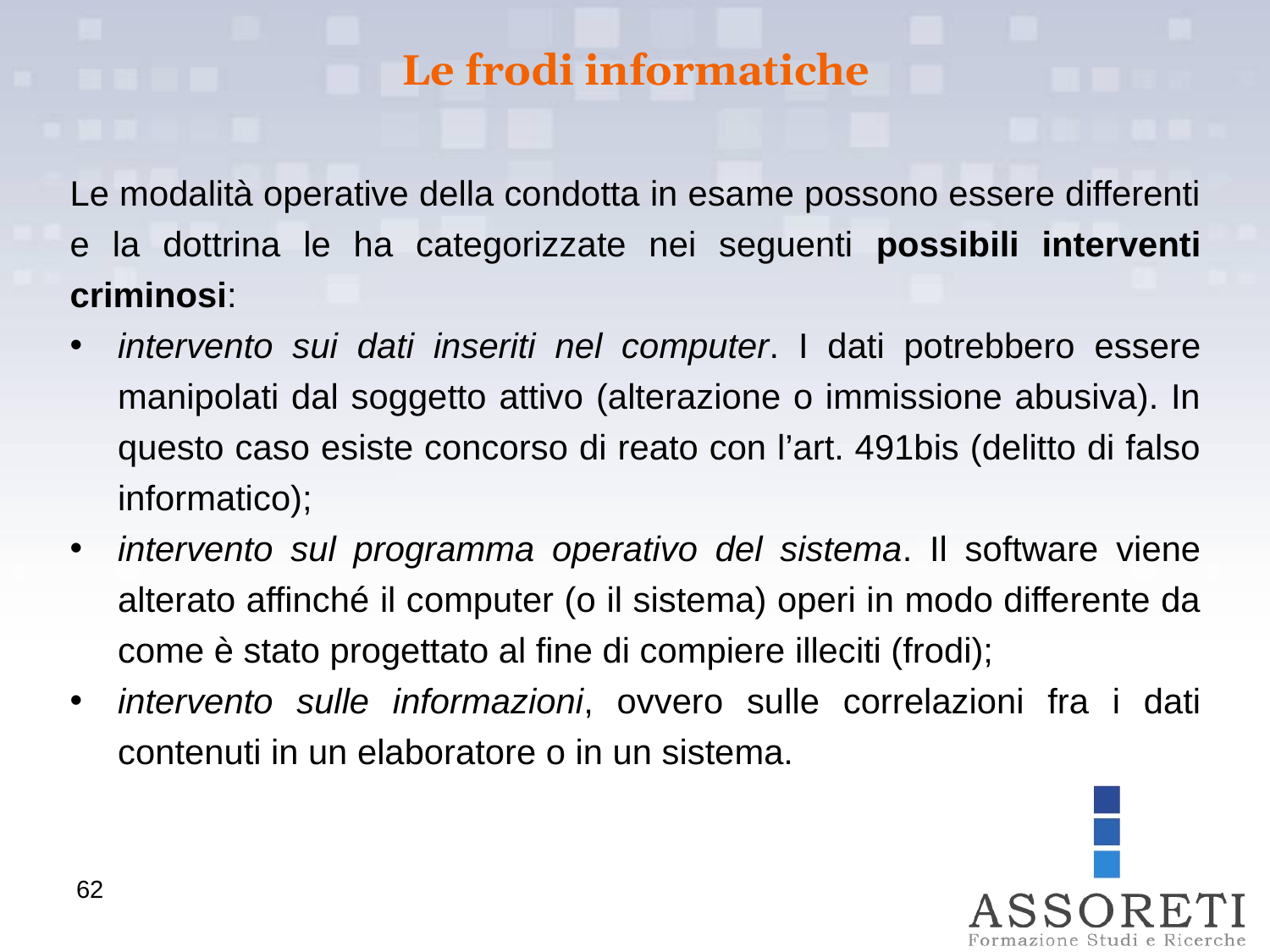

Le frodi informatiche
Le modalità operative della condotta in esame possono essere differenti e la dottrina le ha categorizzate nei seguenti possibili interventi criminosi:
intervento sui dati inseriti nel computer. I dati potrebbero essere manipolati dal soggetto attivo (alterazione o immissione abusiva). In questo caso esiste concorso di reato con l’art. 491bis (delitto di falso informatico);
intervento sul programma operativo del sistema. Il software viene alterato affinché il computer (o il sistema) operi in modo differente da come è stato progettato al fine di compiere illeciti (frodi);
intervento sulle informazioni, ovvero sulle correlazioni fra i dati contenuti in un elaboratore o in un sistema.
62